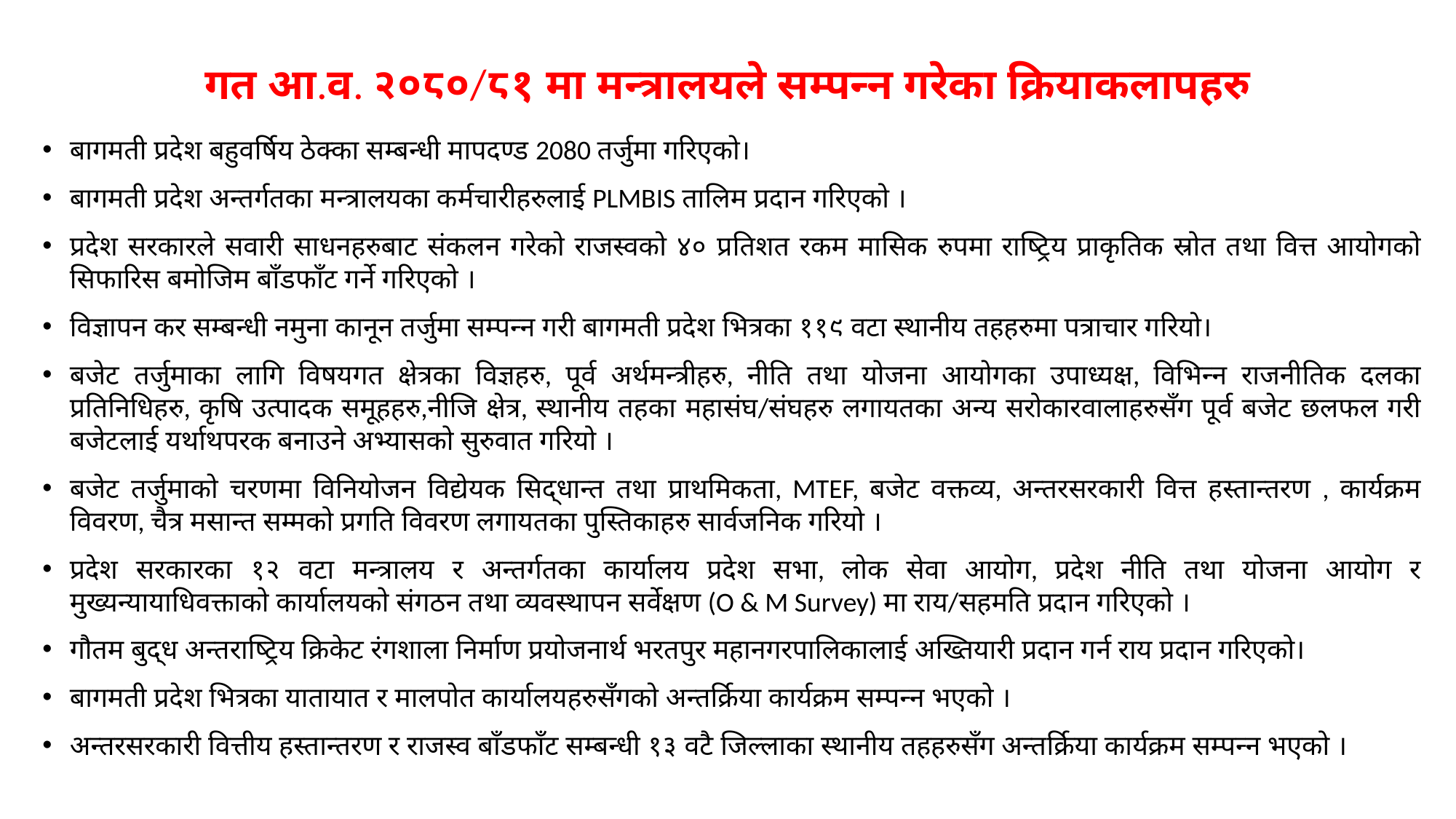

# गत आ.व. २०८०/८१ मा मन्त्रालयले सम्पन्न गरेका क्रियाकलापहरु
बागमती प्रदेश बहुवर्षिय ठेक्‍का सम्बन्धी मापदण्ड 2080 तर्जुमा गरिएको।
बागमती प्रदेश अन्तर्गतका मन्त्रालयका कर्मचारीहरुलाई PLMBIS तालिम प्रदान गरिएको ।
प्रदेश सरकारले सवारी साधनहरुबाट संकलन गरेको राजस्वको ४० प्रतिशत रकम मासिक रुपमा राष्ट्रिय प्राकृतिक स्रोत तथा वित्त आयोगको सिफारिस बमोजिम बाँडफाँट गर्ने गरिएको ।
विज्ञापन कर सम्बन्धी नमुना कानून तर्जुमा सम्पन्न गरी बागमती प्रदेश भित्रका ११९ वटा स्थानीय तहहरुमा पत्राचार गरियो।
बजेट तर्जुमाका लागि विषयगत क्षेत्रका विज्ञहरु, पूर्व अर्थमन्त्रीहरु, नीति तथा योजना आयोगका उपाध्यक्ष, विभिन्न राजनीतिक दलका प्रतिनिधिहरु, कृषि उत्पादक समूहहरु,नीजि क्षेत्र, स्थानीय तहका महासंघ/संघहरु लगायतका अन्य सरोकारवालाहरुसँग पूर्व बजेट छलफल गरी बजेटलाई यर्थाथपरक बनाउने अभ्यासको सुरुवात गरियो ।
बजेट तर्जुमाको चरणमा विनियोजन विद्येयक सिद्धान्त तथा प्राथमिकता, MTEF, बजेट वक्तव्य, अन्तरसरकारी वित्त हस्तान्तरण , कार्यक्रम विवरण, चैत्र मसान्त सम्मको प्रगति विवरण लगायतका पुस्तिकाहरु सार्वजनिक गरियो ।
प्रदेश सरकारका १२ वटा मन्त्रालय र अन्तर्गतका कार्यालय प्रदेश सभा, लोक सेवा आयोग, प्रदेश नीति तथा योजना आयोग र मुख्यन्यायाधिवक्ताको कार्यालयको संगठन तथा व्यवस्थापन सर्वेक्षण (O & M Survey) मा राय/सहमति प्रदान गरिएको ।
गौतम बुद्ध अन्तराष्ट्रिय क्रिकेट रंगशाला निर्माण प्रयोजनार्थ भरतपुर महानगरपालिकालाई अख्तियारी प्रदान गर्न राय प्रदान गरिएको।
बागमती प्रदेश भित्रका यातायात र मालपोत कार्यालयहरुसँगको अन्तर्क्रिया कार्यक्रम सम्पन्न भएको ।
अन्तरसरकारी वित्तीय हस्तान्तरण र राजस्व बाँडफाँट सम्बन्धी १३ वटै जिल्लाका स्थानीय तहहरुसँग अन्तर्क्रिया कार्यक्रम सम्पन्न भएको ।